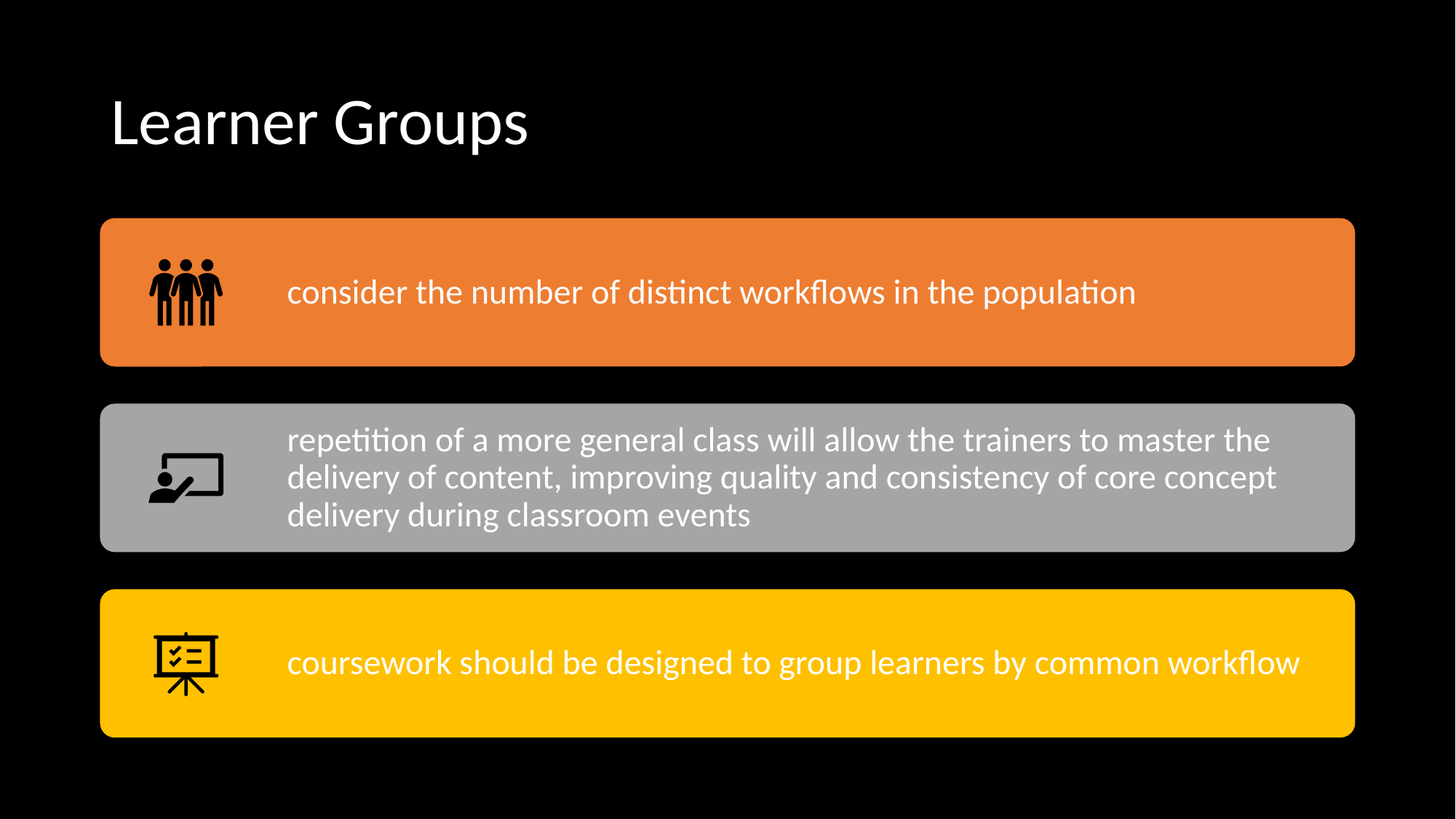

# Learner Groups
consider the number of distinct workflows in the population
repetition of a more general class will allow the trainers to master the delivery of content, improving quality and consistency of core concept delivery during classroom events
coursework should be designed to group learners by common workflow